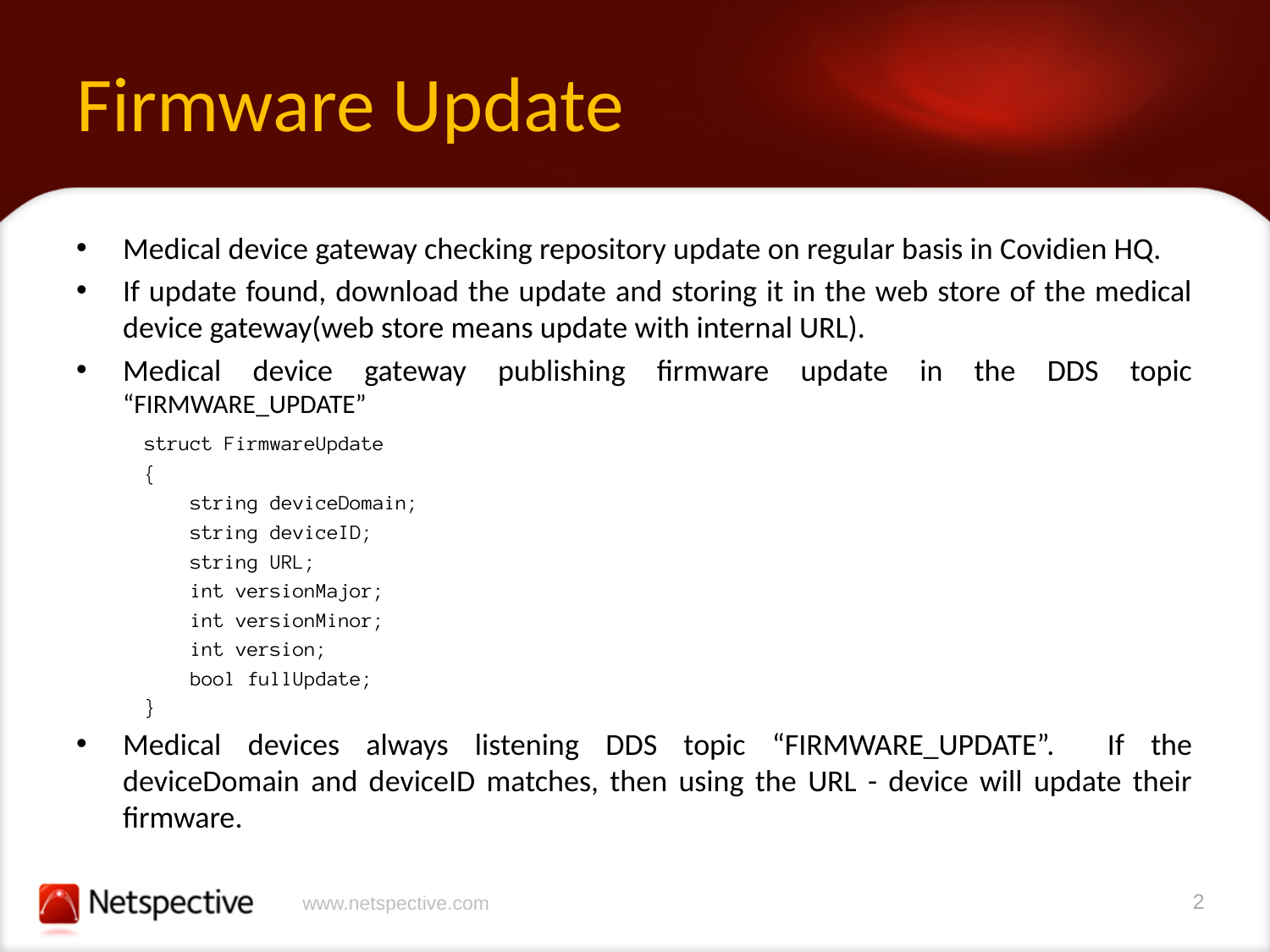

# Firmware Update
Medical device gateway checking repository update on regular basis in Covidien HQ.
If update found, download the update and storing it in the web store of the medical device gateway(web store means update with internal URL).
Medical device gateway publishing firmware update in the DDS topic “FIRMWARE_UPDATE”
	struct FirmwareUpdate
	{
	    string deviceDomain;
    	    string deviceID;
    	    string URL;
	    int versionMajor;
	    int versionMinor;
	    int version;
	    bool fullUpdate;
	}
Medical devices always listening DDS topic “FIRMWARE_UPDATE”.  If the deviceDomain and deviceID matches, then using the URL - device will update their firmware.